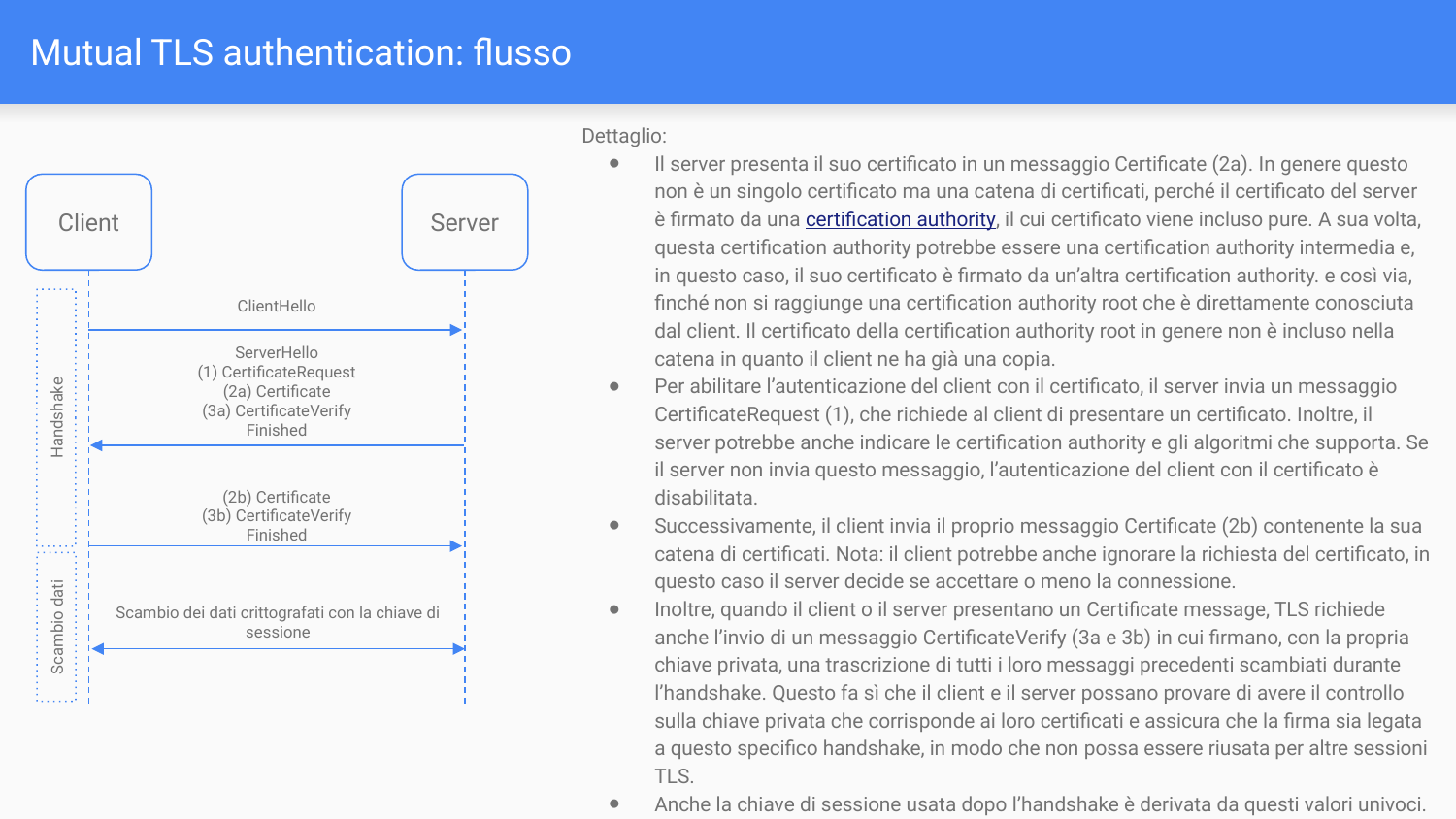

# Mutual TLS authentication: flusso
Dettaglio:
Il server presenta il suo certificato in un messaggio Certificate (2a). In genere questo non è un singolo certificato ma una catena di certificati, perché il certificato del server è firmato da una certification authority, il cui certificato viene incluso pure. A sua volta, questa certification authority potrebbe essere una certification authority intermedia e, in questo caso, il suo certificato è firmato da un’altra certification authority. e così via, finché non si raggiunge una certification authority root che è direttamente conosciuta dal client. Il certificato della certification authority root in genere non è incluso nella catena in quanto il client ne ha già una copia.
Per abilitare l’autenticazione del client con il certificato, il server invia un messaggio CertificateRequest (1), che richiede al client di presentare un certificato. Inoltre, il server potrebbe anche indicare le certification authority e gli algoritmi che supporta. Se il server non invia questo messaggio, l’autenticazione del client con il certificato è disabilitata.
Successivamente, il client invia il proprio messaggio Certificate (2b) contenente la sua catena di certificati. Nota: il client potrebbe anche ignorare la richiesta del certificato, in questo caso il server decide se accettare o meno la connessione.
Inoltre, quando il client o il server presentano un Certificate message, TLS richiede anche l’invio di un messaggio CertificateVerify (3a e 3b) in cui firmano, con la propria chiave privata, una trascrizione di tutti i loro messaggi precedenti scambiati durante l’handshake. Questo fa sì che il client e il server possano provare di avere il controllo sulla chiave privata che corrisponde ai loro certificati e assicura che la firma sia legata a questo specifico handshake, in modo che non possa essere riusata per altre sessioni TLS.
Anche la chiave di sessione usata dopo l’handshake è derivata da questi valori univoci.
Client
Server
ClientHello
ServerHello
(1) CertificateRequest
(2a) Certificate
(3a) CertificateVerify
Finished
Handshake
(2b) Certificate
(3b) CertificateVerify
Finished
Scambio dei dati crittografati con la chiave di sessione
Scambio dati